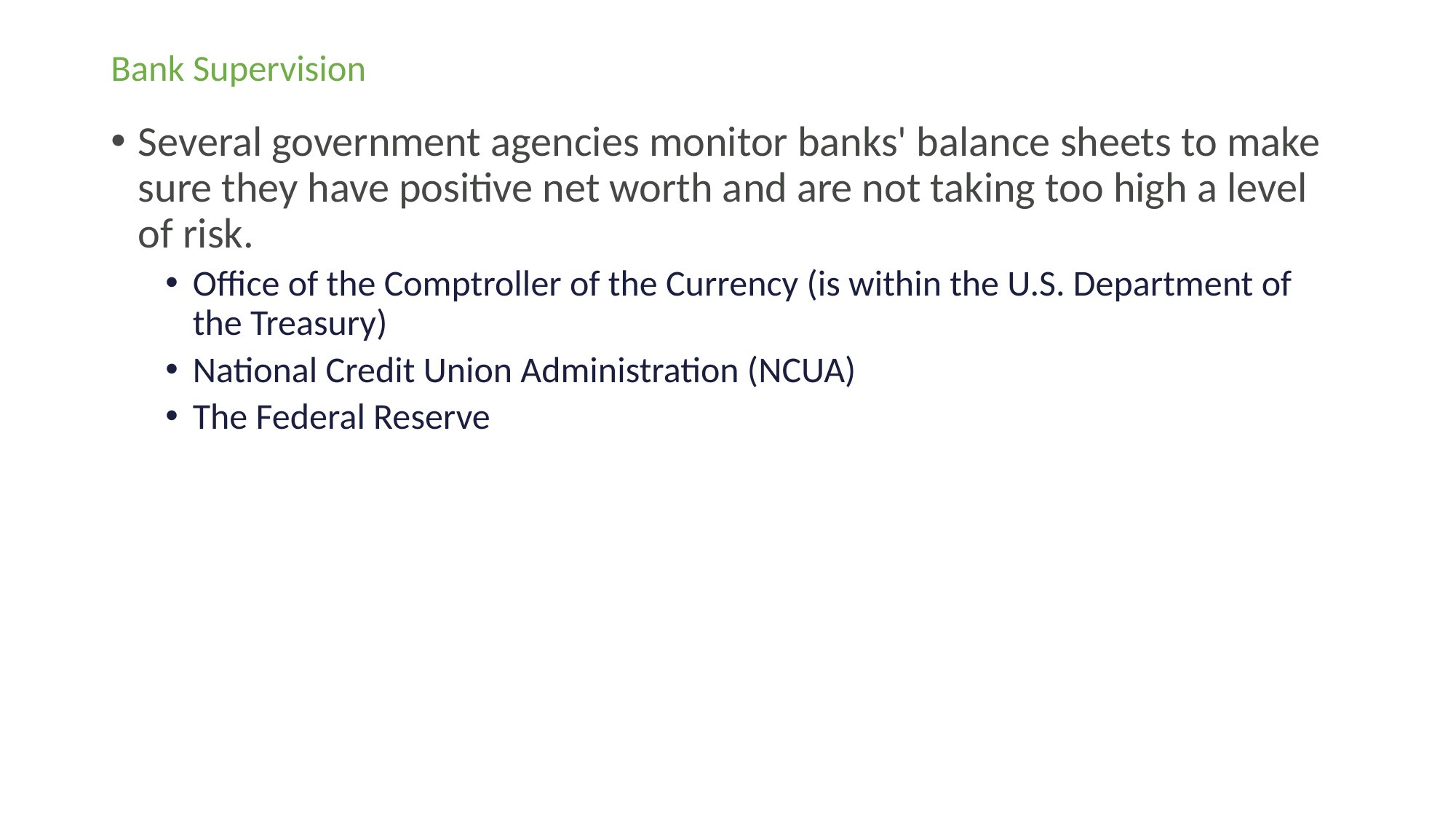

# Bank Supervision
Several government agencies monitor banks' balance sheets to make sure they have positive net worth and are not taking too high a level of risk.
Office of the Comptroller of the Currency (is within the U.S. Department of the Treasury)
National Credit Union Administration (NCUA)
The Federal Reserve